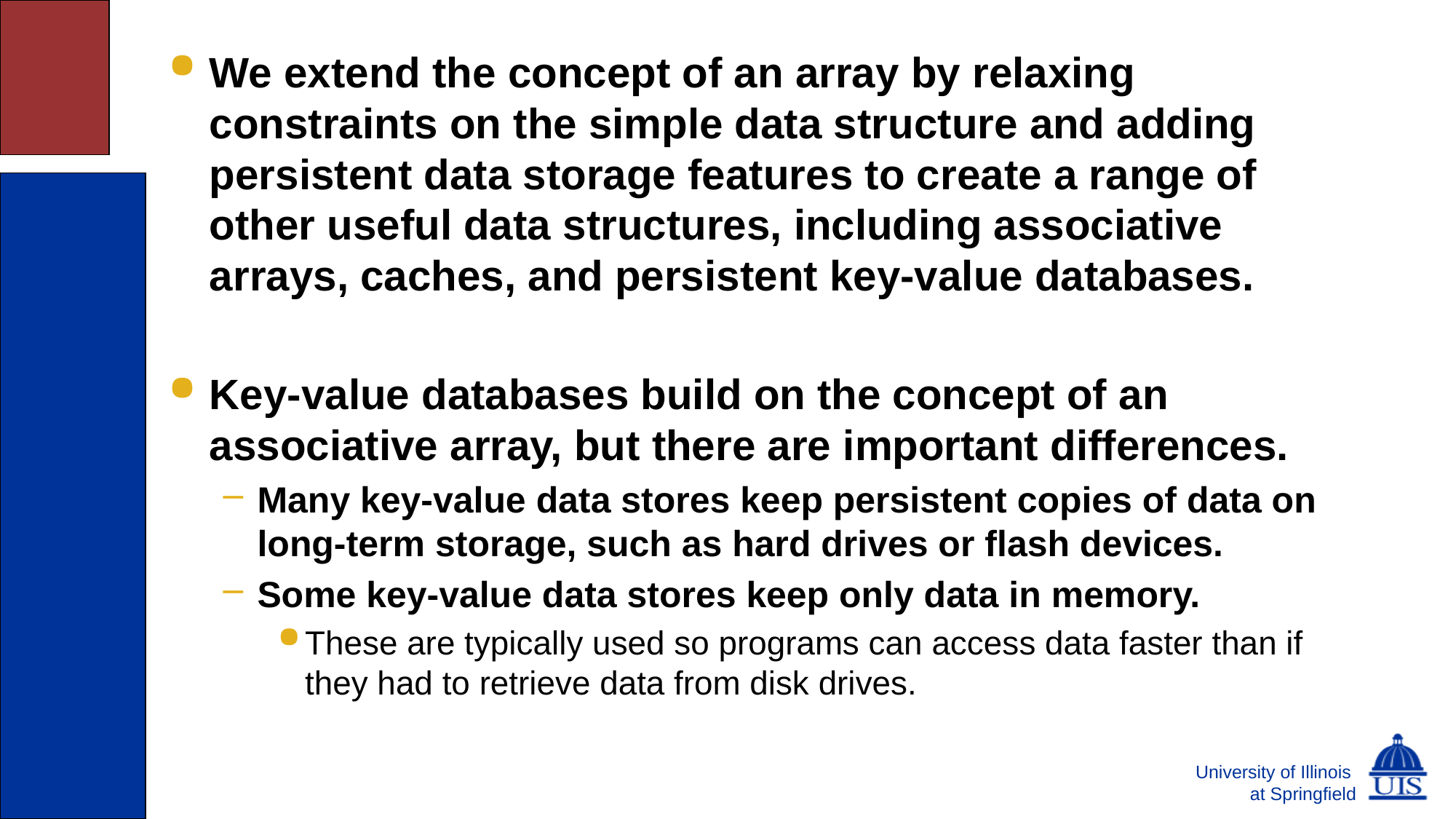

We extend the concept of an array by relaxing constraints on the simple data structure and adding persistent data storage features to create a range of other useful data structures, including associative arrays, caches, and persistent key-value databases.

Key-value databases build on the concept of an associative array, but there are important differences.
Many key-value data stores keep persistent copies of data on long-term storage, such as hard drives or flash devices.
Some key-value data stores keep only data in memory.
These are typically used so programs can access data faster than if they had to retrieve data from disk drives.